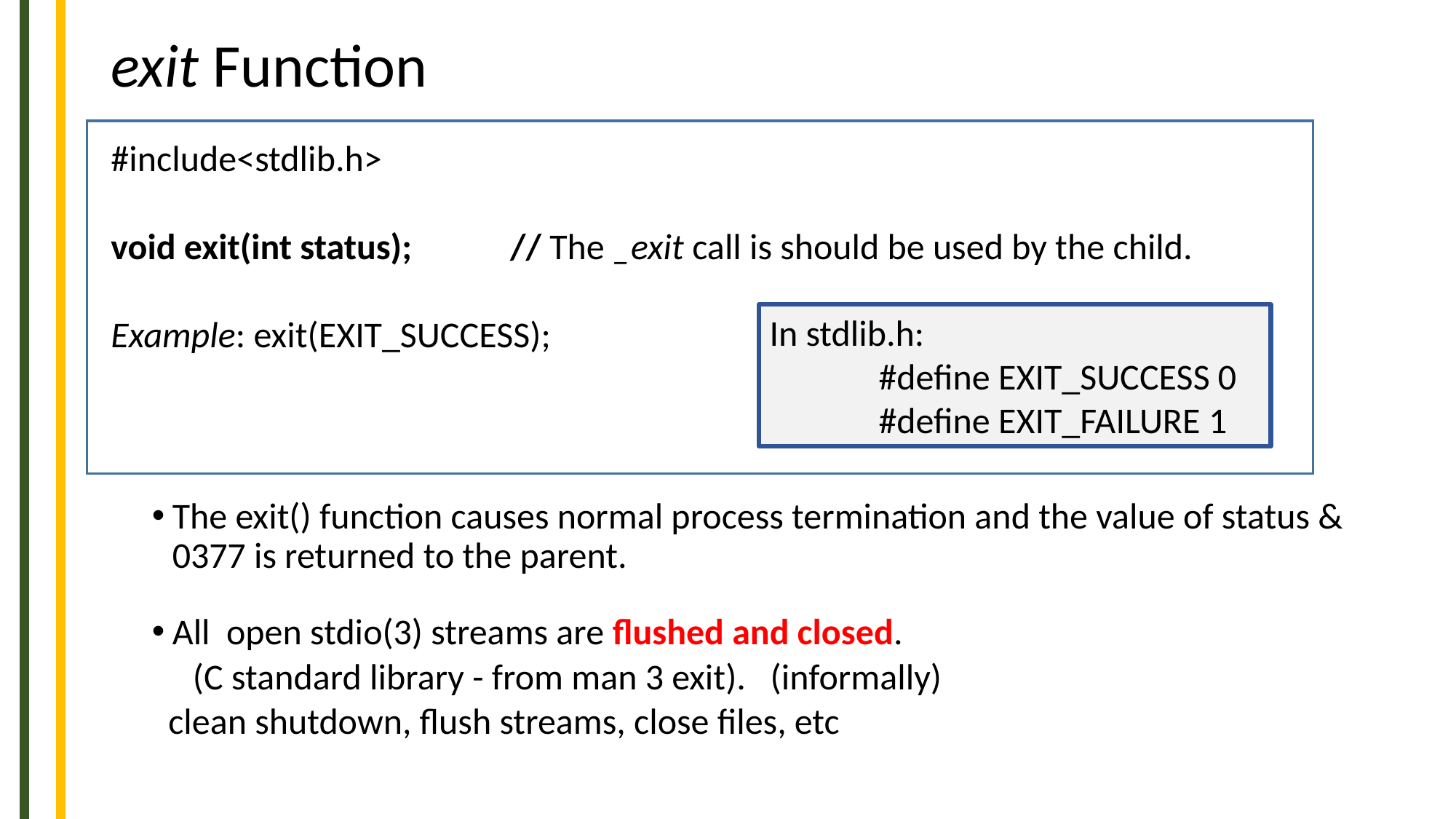

# exit Function

#include<stdlib.h>

void exit(int status);            // The _exit call is should be used by the child.

Example: exit(EXIT_SUCCESS);

The exit() function causes normal process termination and the value of status & 0377 is returned to the parent.

All  open stdio(3) streams are flushed and closed.
(C standard library - from man 3 exit).   (informally)
  clean shutdown, flush streams, close files, etc

In stdlib.h:
	#define EXIT_SUCCESS 0
	#define EXIT_FAILURE 1